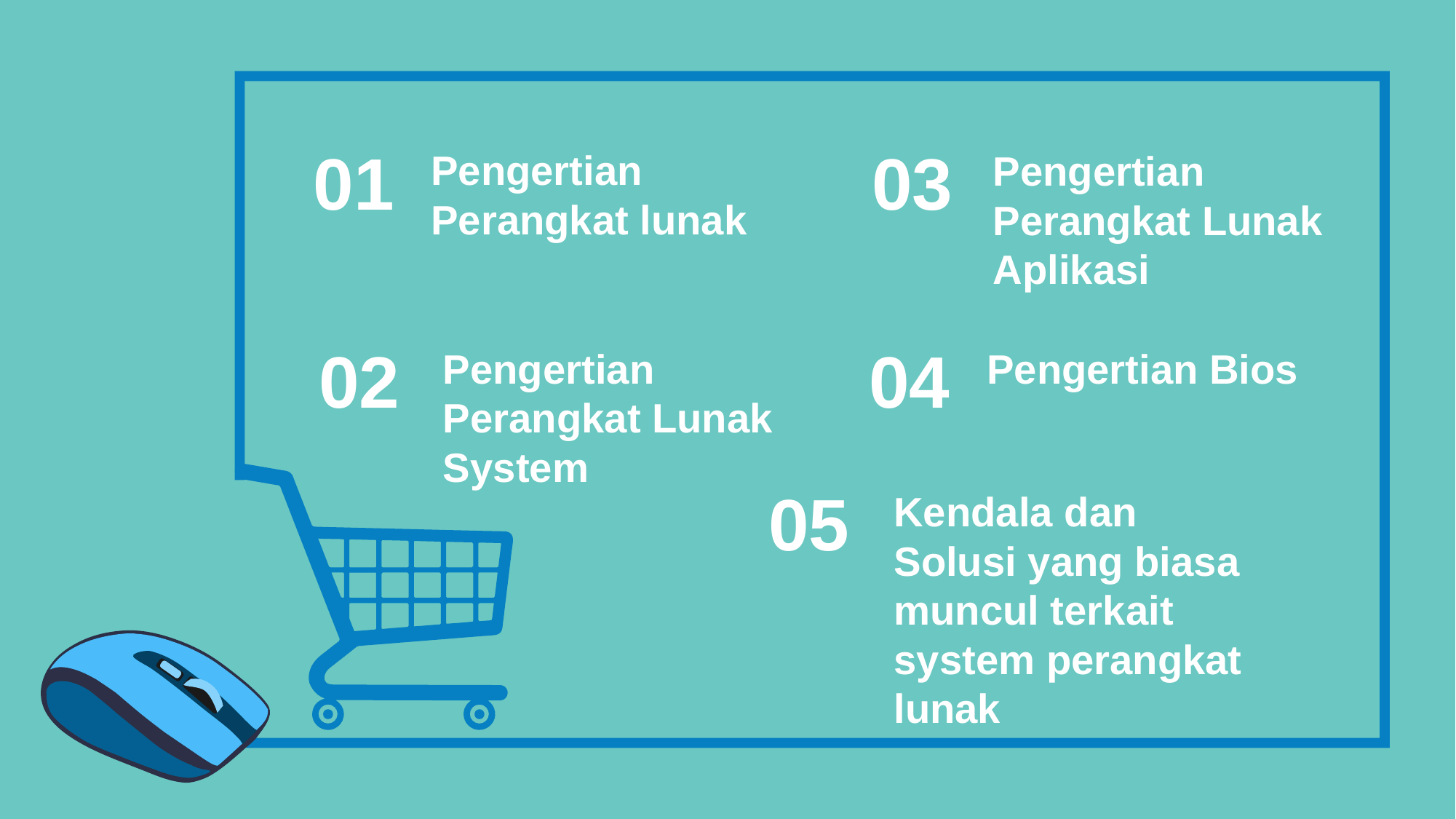

03
Pengertian Perangkat Lunak Aplikasi

01
Pengertian Perangkat lunak

02
Pengertian Perangkat Lunak System

04
Pengertian Bios
05
Kendala dan Solusi yang biasa muncul terkait system perangkat lunak